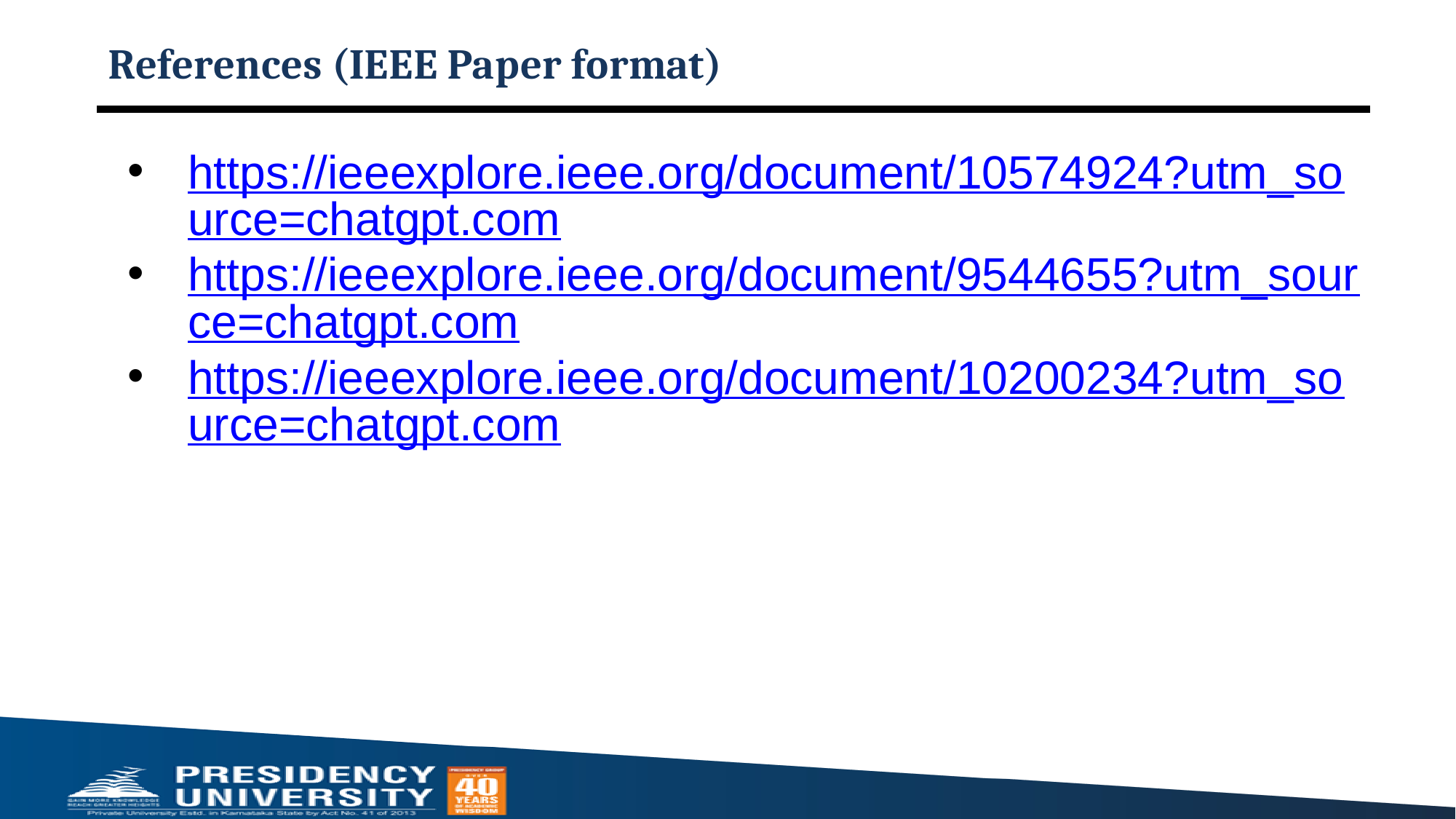

# References (IEEE Paper format)
https://ieeexplore.ieee.org/document/10574924?utm_source=chatgpt.com
https://ieeexplore.ieee.org/document/9544655?utm_source=chatgpt.com
https://ieeexplore.ieee.org/document/10200234?utm_source=chatgpt.com